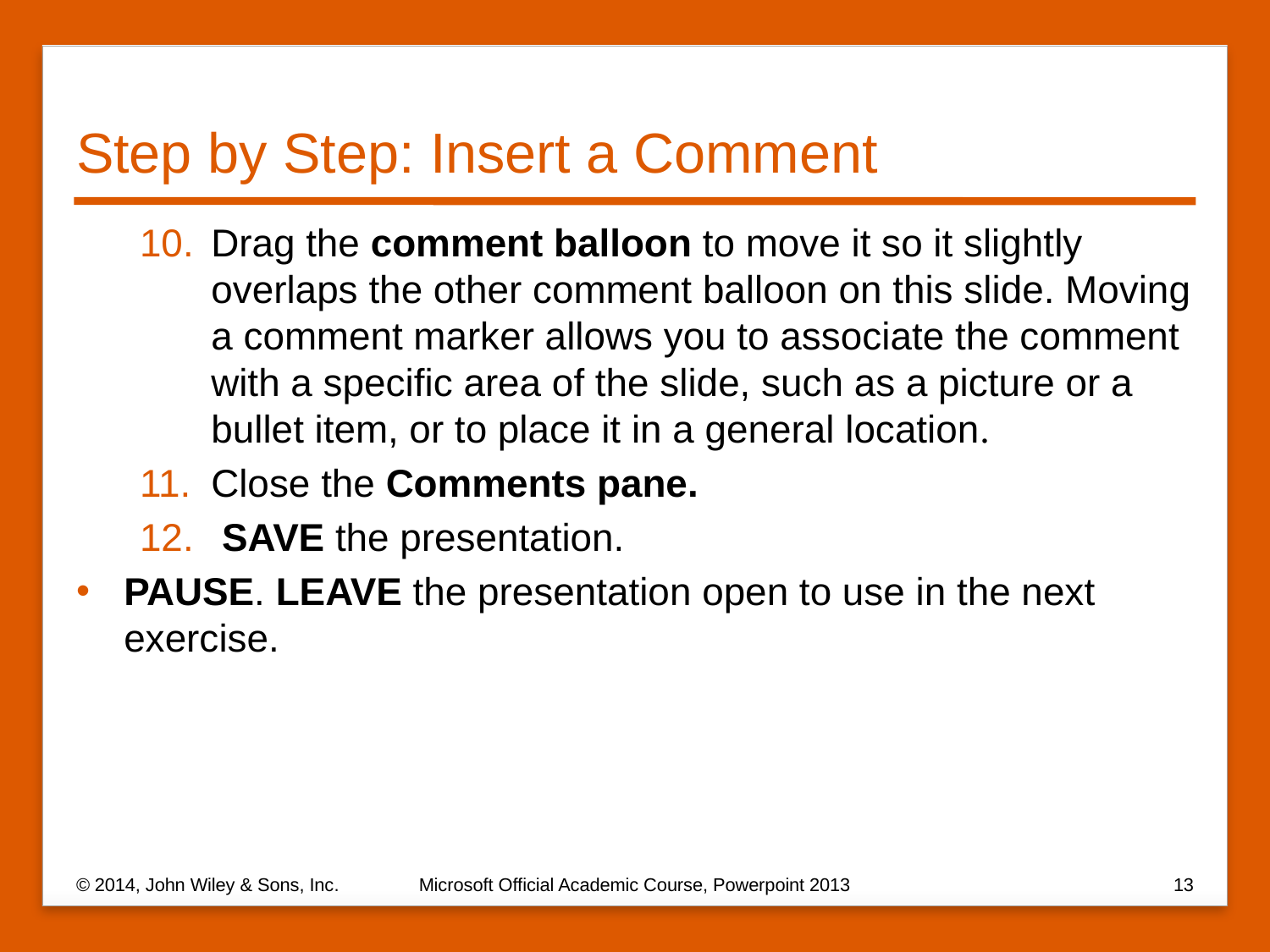

# Step by Step: Insert a Comment
Drag the comment balloon to move it so it slightly overlaps the other comment balloon on this slide. Moving a comment marker allows you to associate the comment with a specific area of the slide, such as a picture or a bullet item, or to place it in a general location.
Close the Comments pane.
 SAVE the presentation.
PAUSE. LEAVE the presentation open to use in the next exercise.
© 2014, John Wiley & Sons, Inc.
Microsoft Official Academic Course, Powerpoint 2013
13